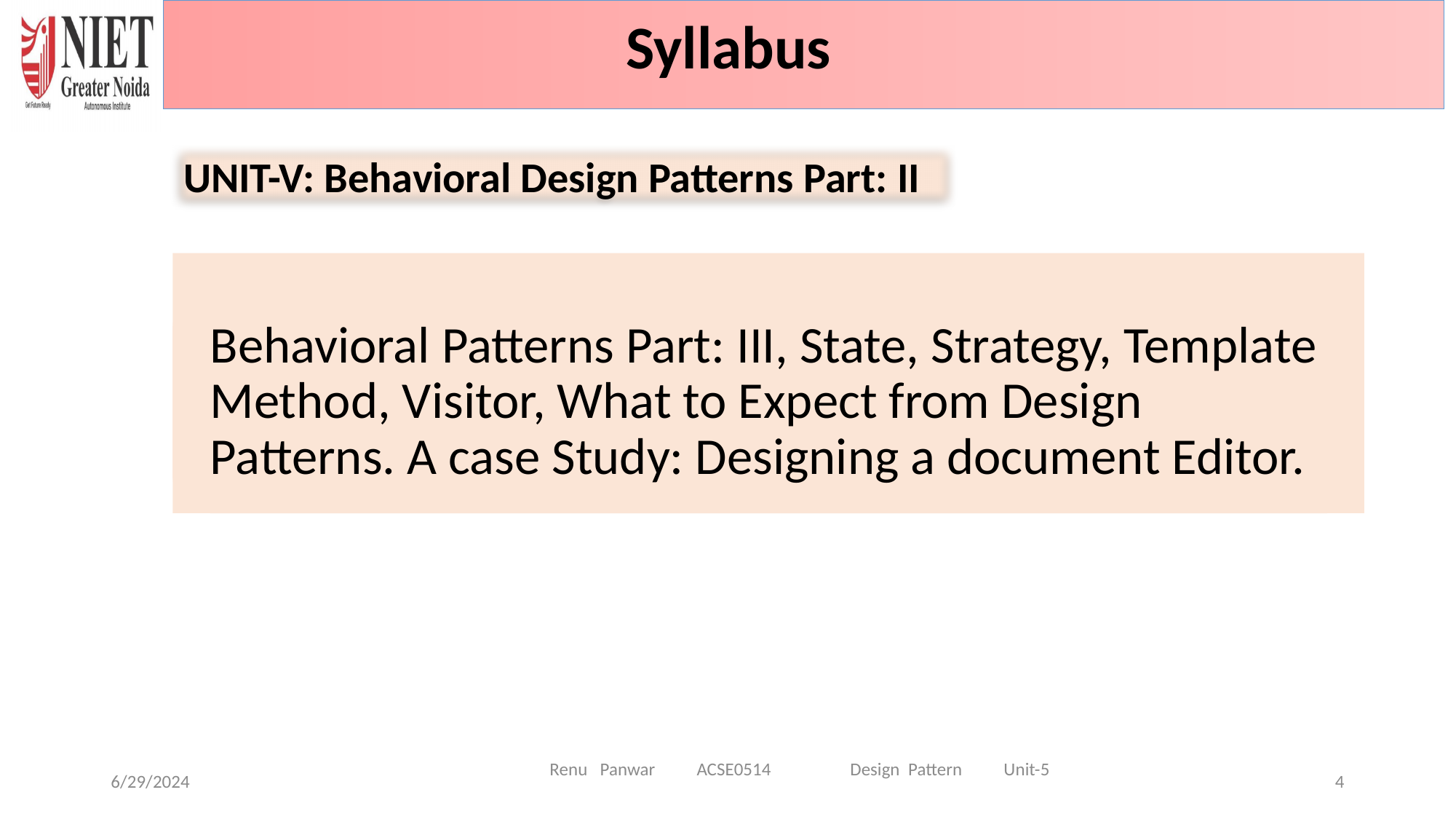

Syllabus
UNIT-V: Behavioral Design Patterns Part: II
Behavioral Patterns Part: III, State, Strategy, Template Method, Visitor, What to Expect from Design Patterns. A case Study: Designing a document Editor.
Renu   Panwar          ACSE0514                   Design  Pattern          Unit-5
6/29/2024
4